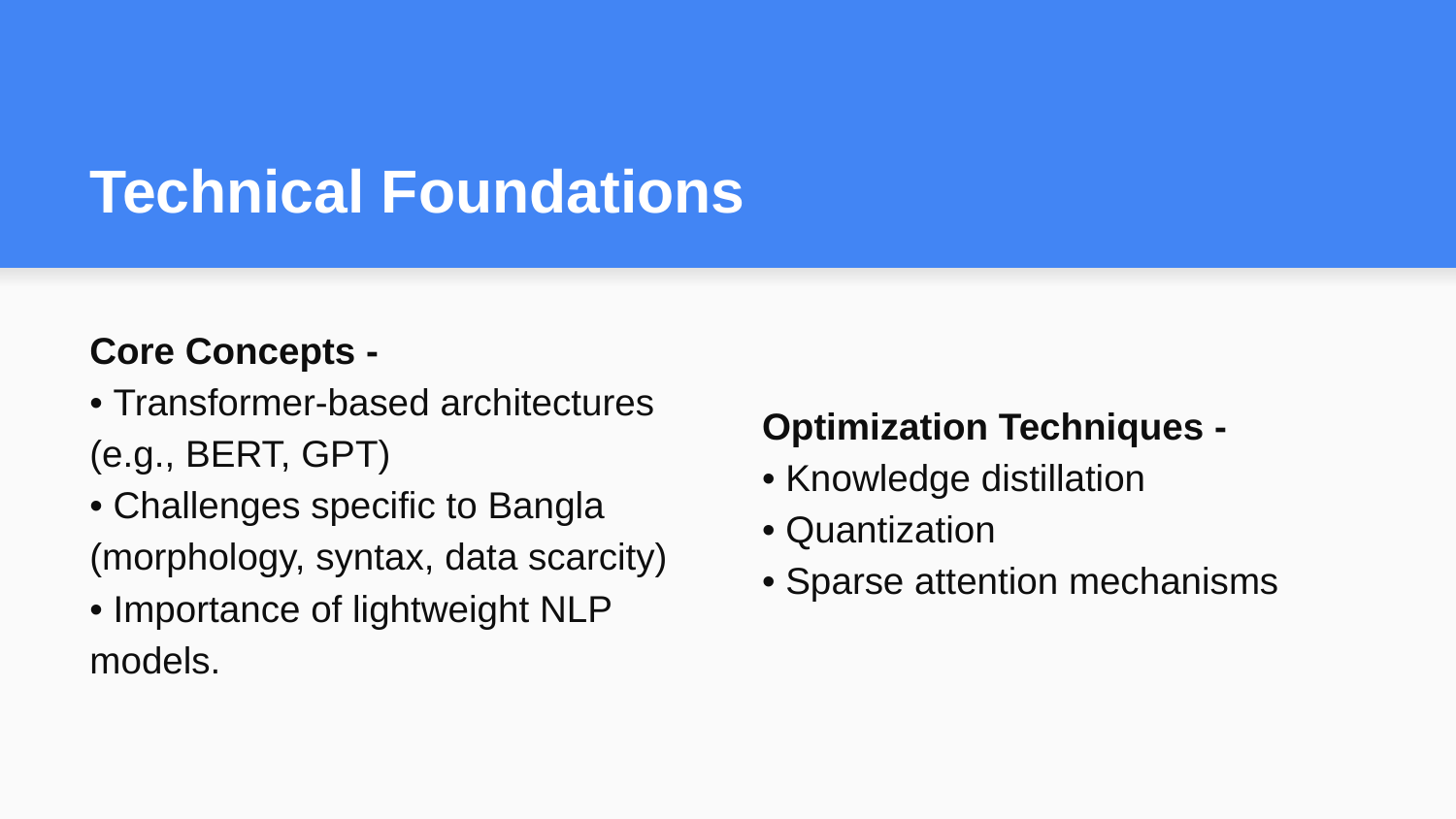

# Technical Foundations
Core Concepts -
• Transformer-based architectures (e.g., BERT, GPT)
• Challenges specific to Bangla (morphology, syntax, data scarcity)
• Importance of lightweight NLP models.
Optimization Techniques -
• Knowledge distillation
• Quantization
• Sparse attention mechanisms